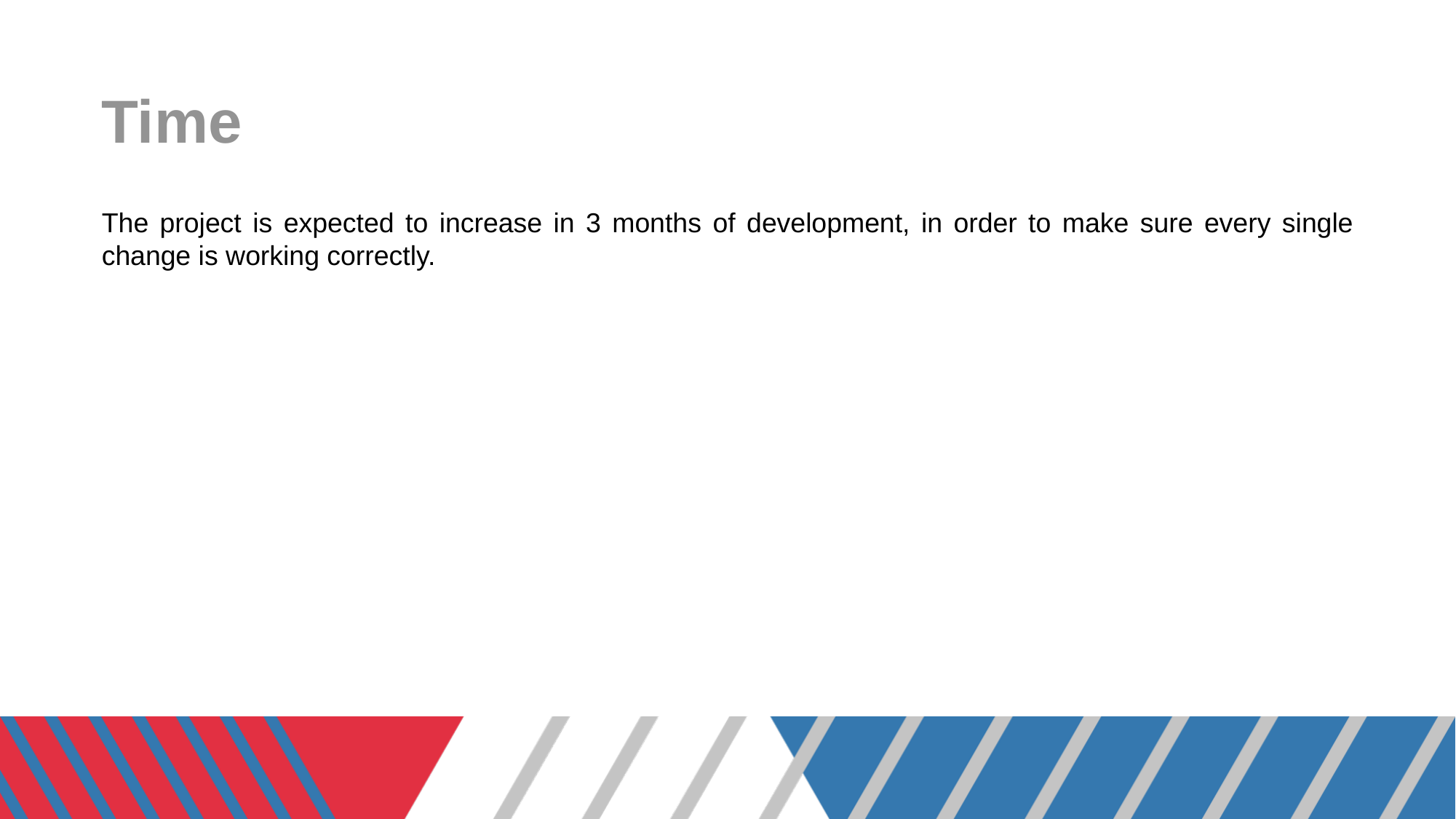

# Time
The project is expected to increase in 3 months of development, in order to make sure every single change is working correctly.